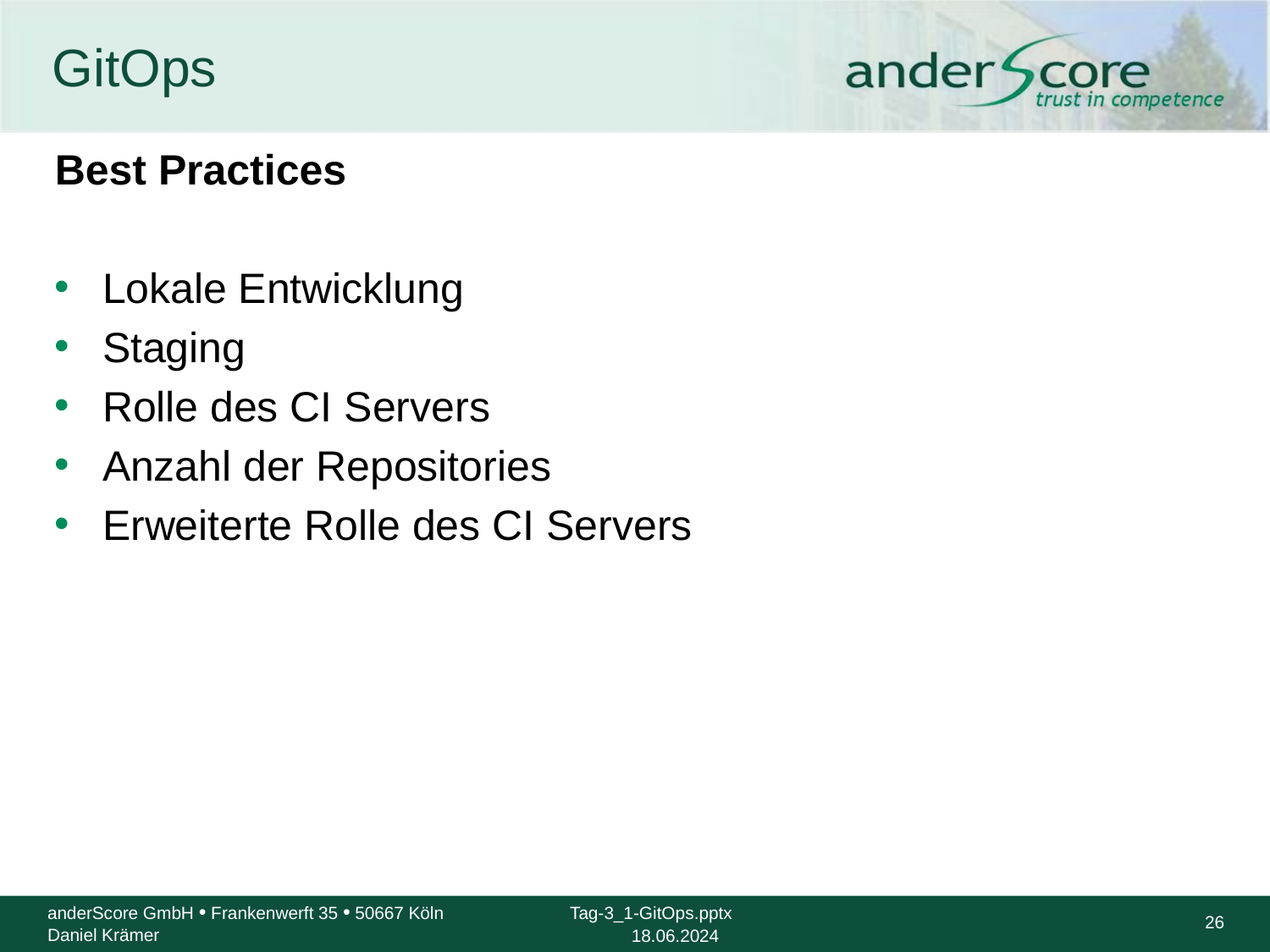

# GitOps
Best Practices

Lokale Entwicklung
Staging
Rolle des CI Servers
Anzahl der Repositories
Erweiterte Rolle des CI Servers